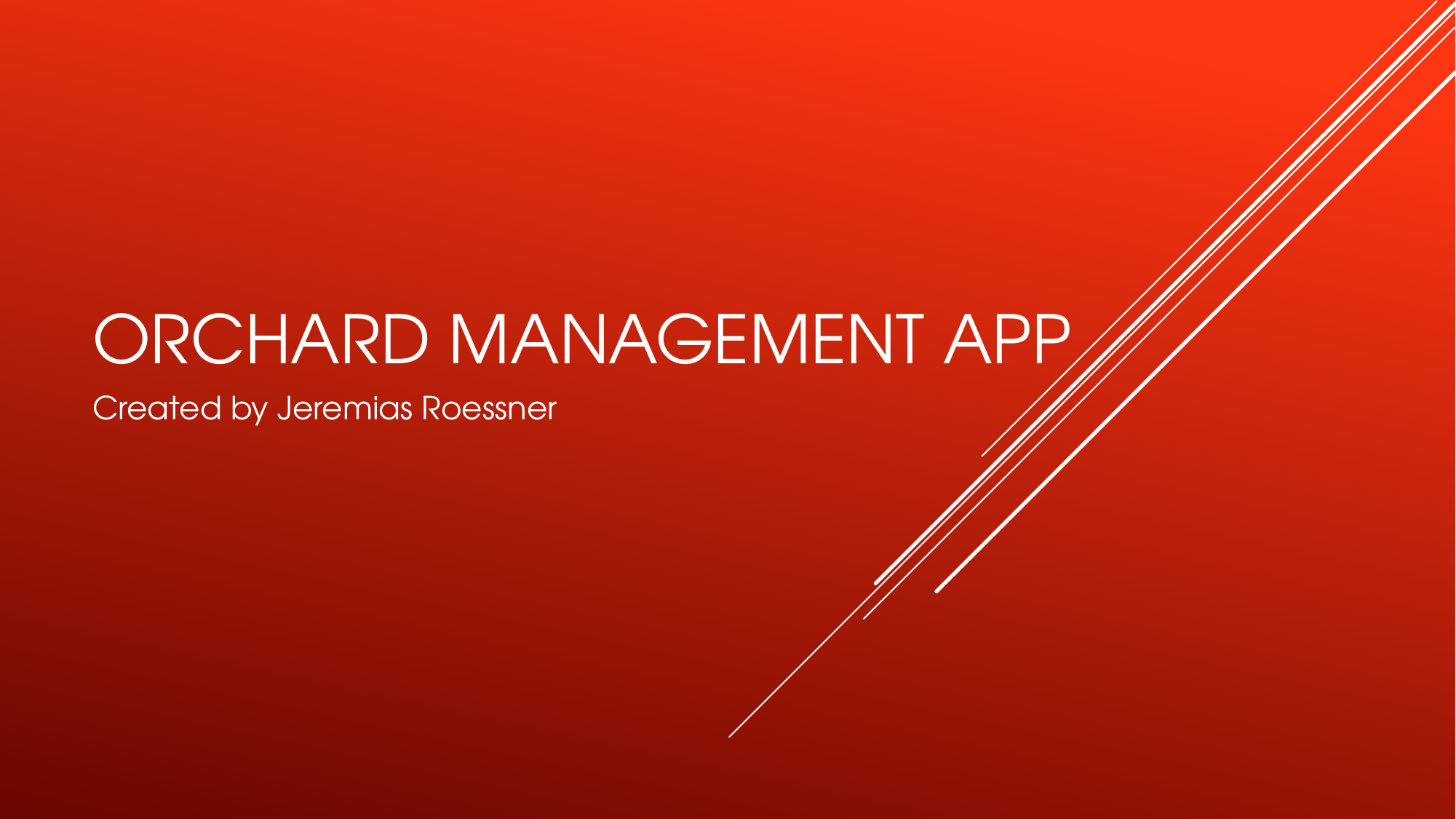

# Orchard Management App
Created by Jeremias Roessner